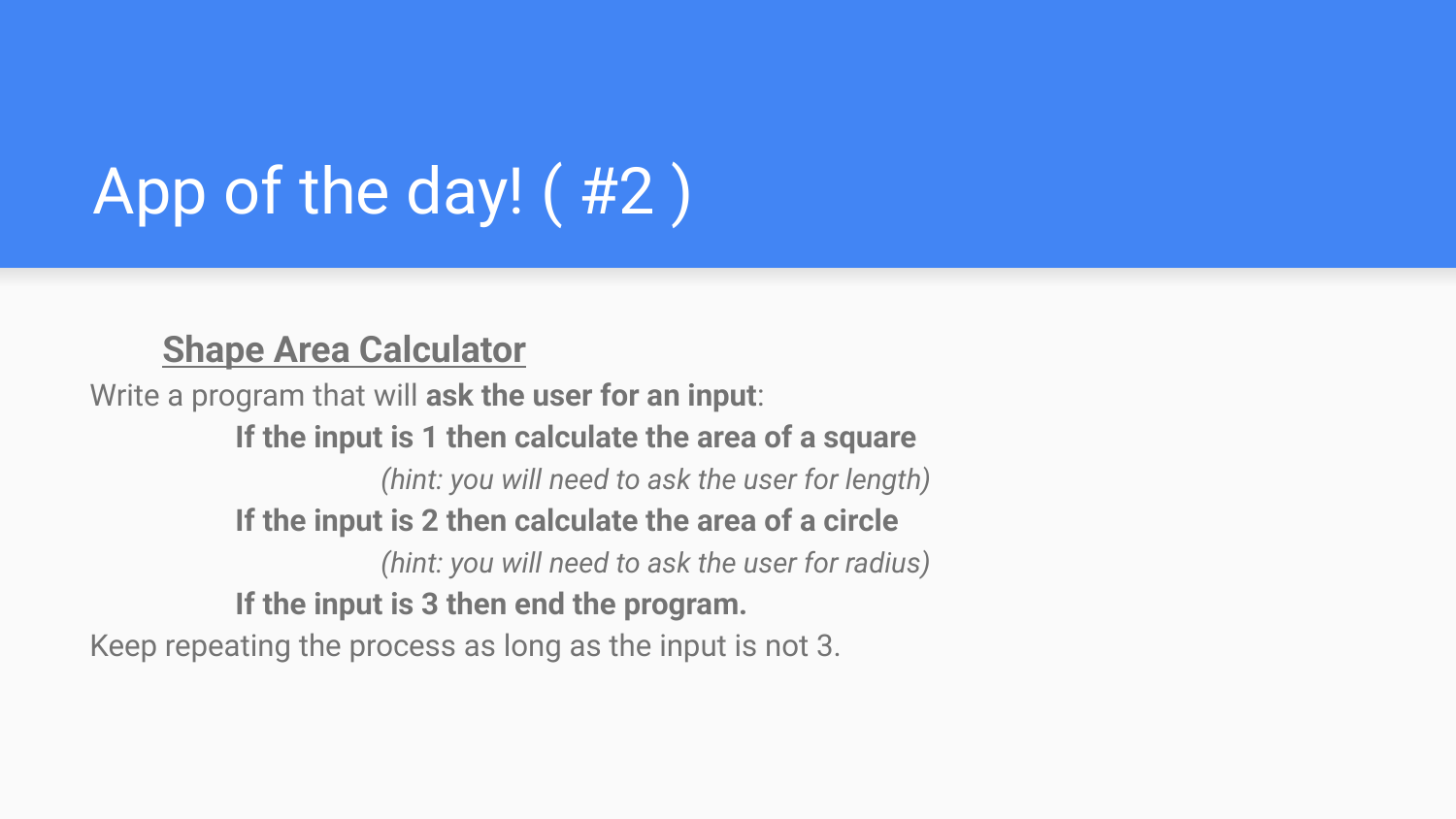

# App of the day! ( #2 )
Shape Area Calculator
Write a program that will ask the user for an input:
	If the input is 1 then calculate the area of a square
		(hint: you will need to ask the user for length)
	If the input is 2 then calculate the area of a circle
		(hint: you will need to ask the user for radius)
	If the input is 3 then end the program.
Keep repeating the process as long as the input is not 3.